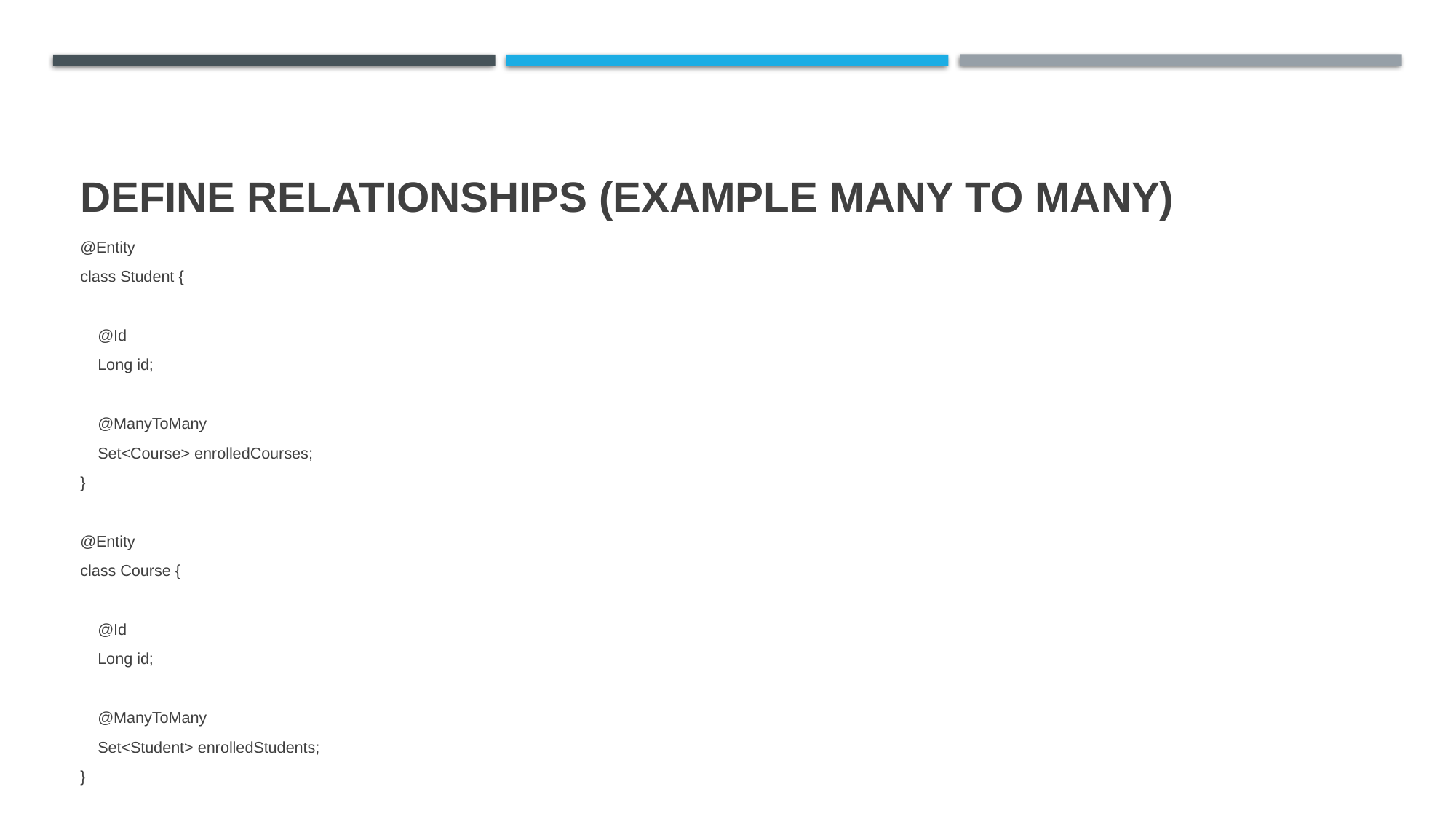

# Define Relationships (Example Many to many)
@Entity
class Student {

    @Id
    Long id;

    @ManyToMany
    Set<Course> enrolledCourses;
}

@Entity
class Course {

    @Id
    Long id;

    @ManyToMany
    Set<Student> enrolledStudents;
}